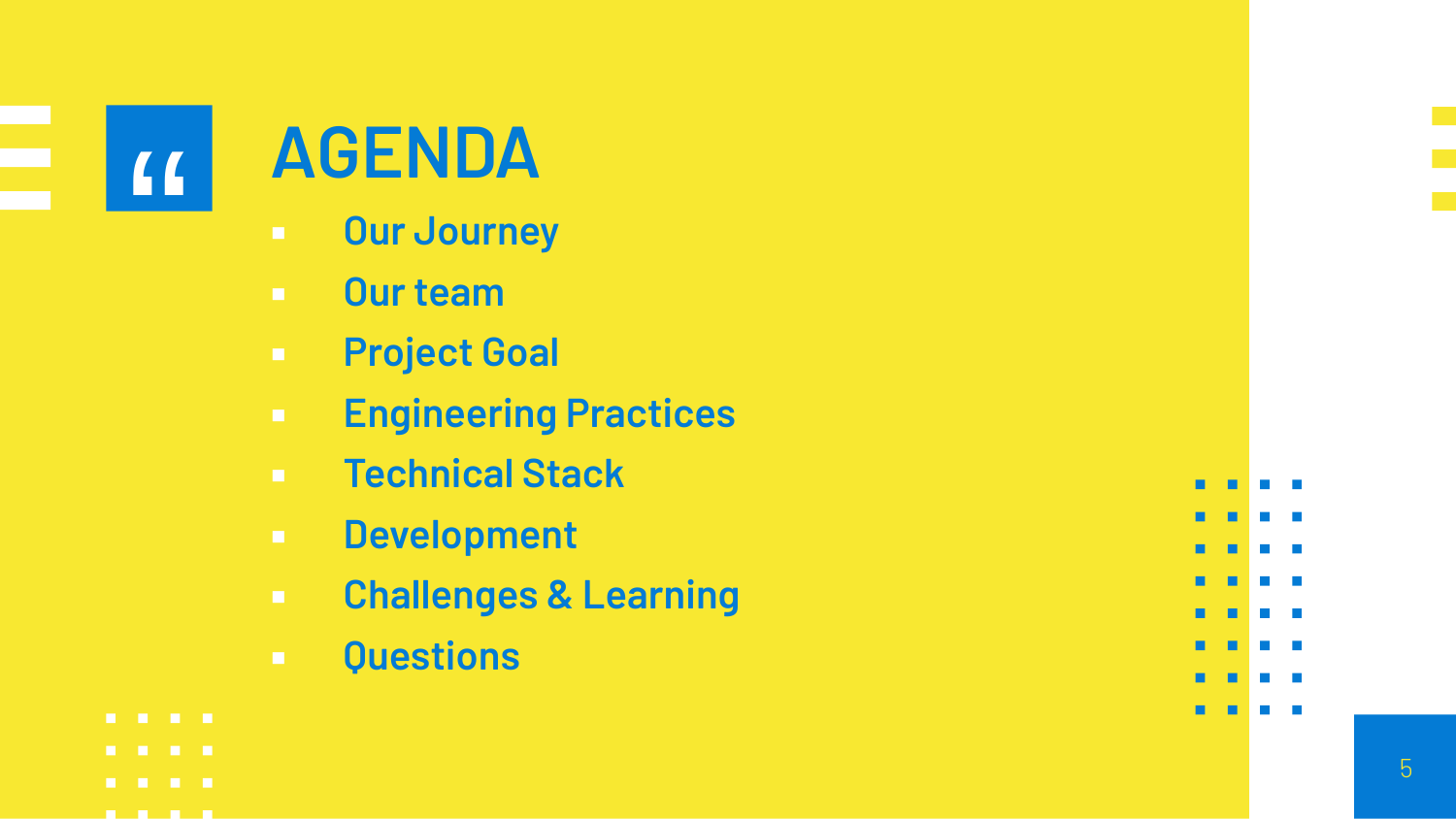

AGENDA
Our Journey
Our team
Project Goal
Engineering Practices
Technical Stack
Development
Challenges & Learning
Questions

5